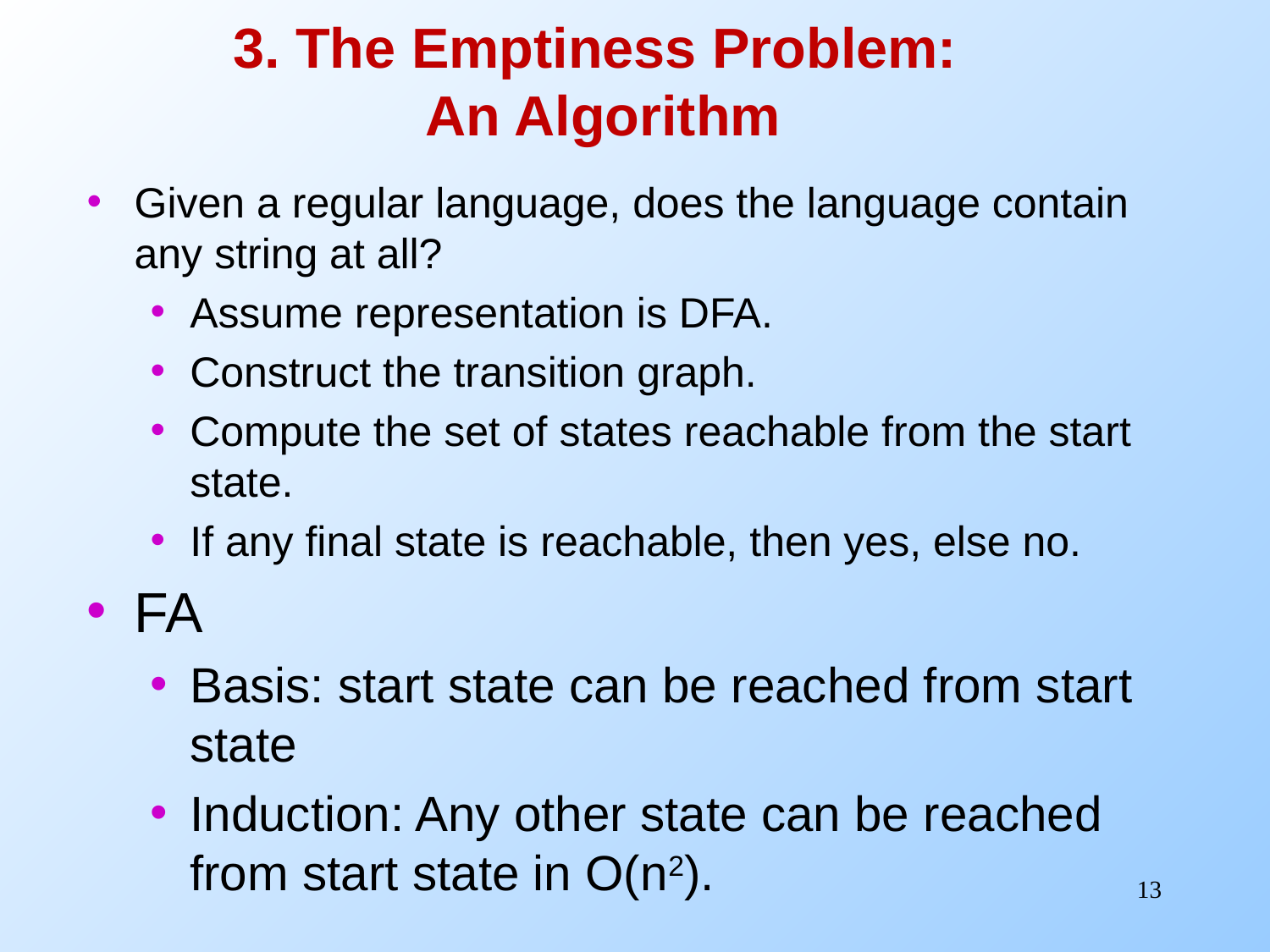

# 3. The Emptiness Problem: An Algorithm
Given a regular language, does the language contain any string at all?
Assume representation is DFA.
Construct the transition graph.
Compute the set of states reachable from the start state.
If any final state is reachable, then yes, else no.
FA
Basis: start state can be reached from start state
Induction: Any other state can be reached from start state in O(n2).
13